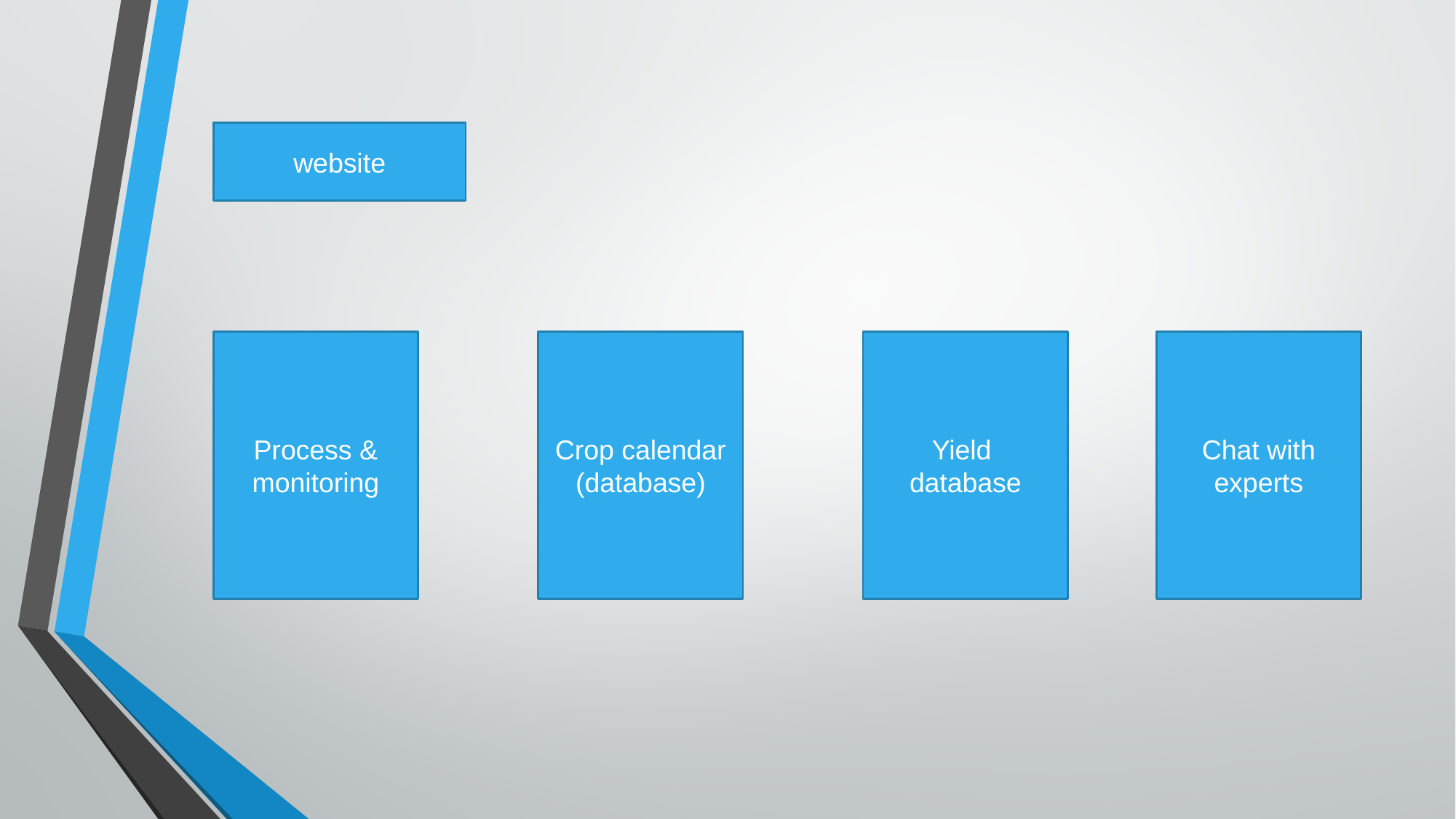

website
Crop calendar
(database)
Yield
database
Process &
monitoring
Chat with experts